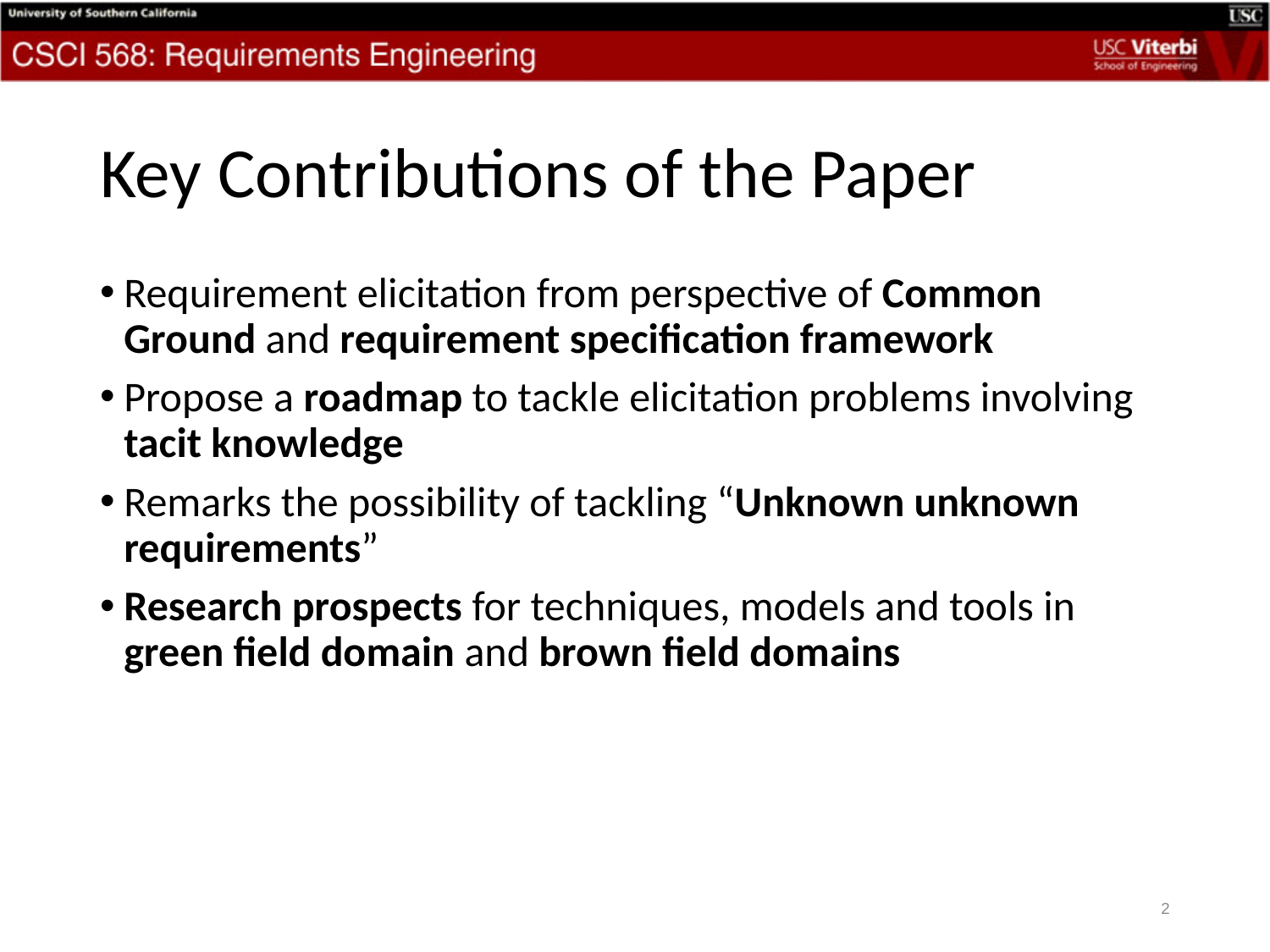

# Key Contributions of the Paper
Requirement elicitation from perspective of Common Ground and requirement specification framework
Propose a roadmap to tackle elicitation problems involving tacit knowledge
Remarks the possibility of tackling “Unknown unknown requirements”
Research prospects for techniques, models and tools in green field domain and brown field domains
2